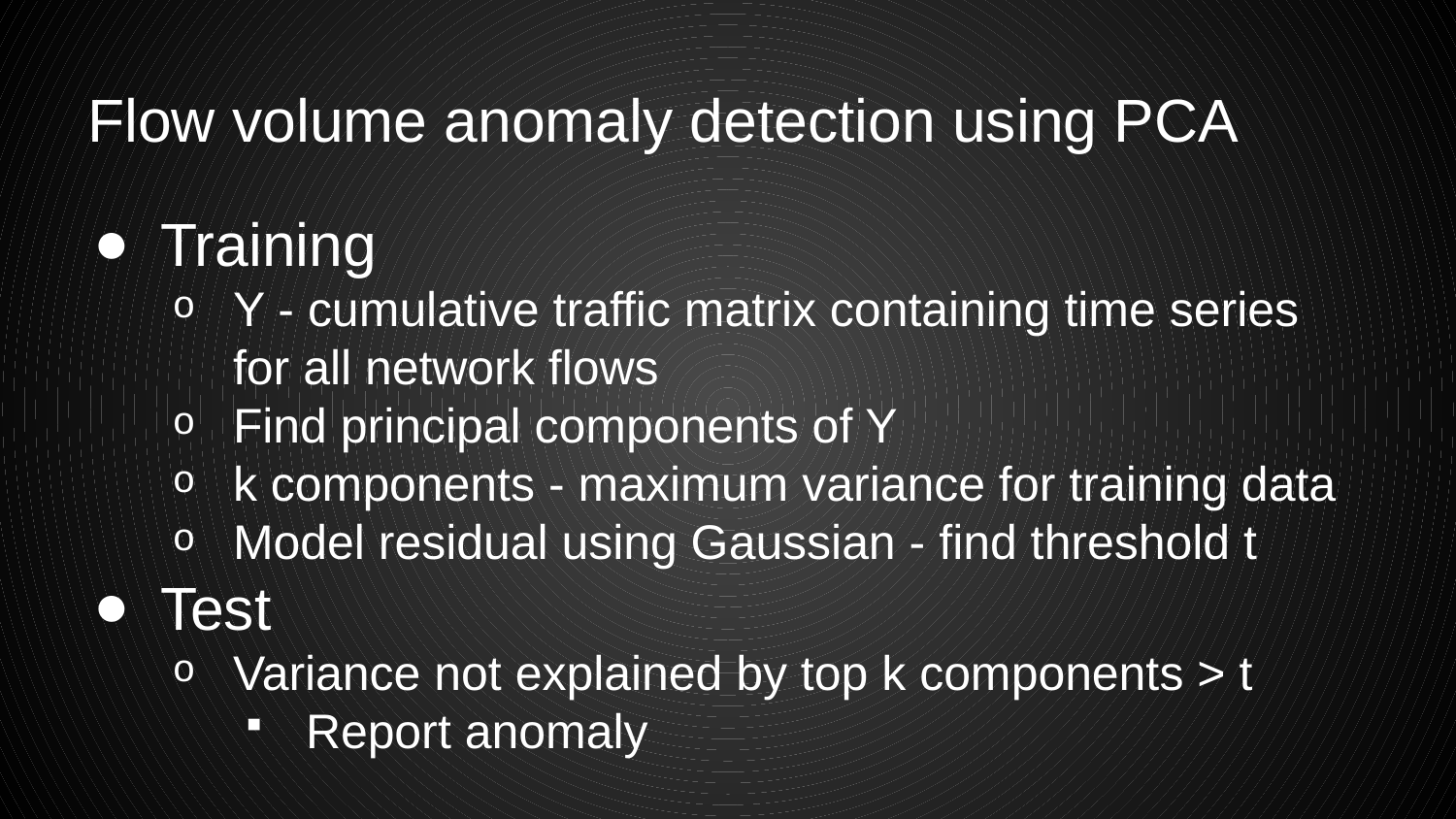

# Flow volume anomaly detection using PCA
Training
Y - cumulative traffic matrix containing time series for all network flows
Find principal components of Y
k components - maximum variance for training data
Model residual using Gaussian - find threshold t
Test
Variance not explained by top k components > t
Report anomaly